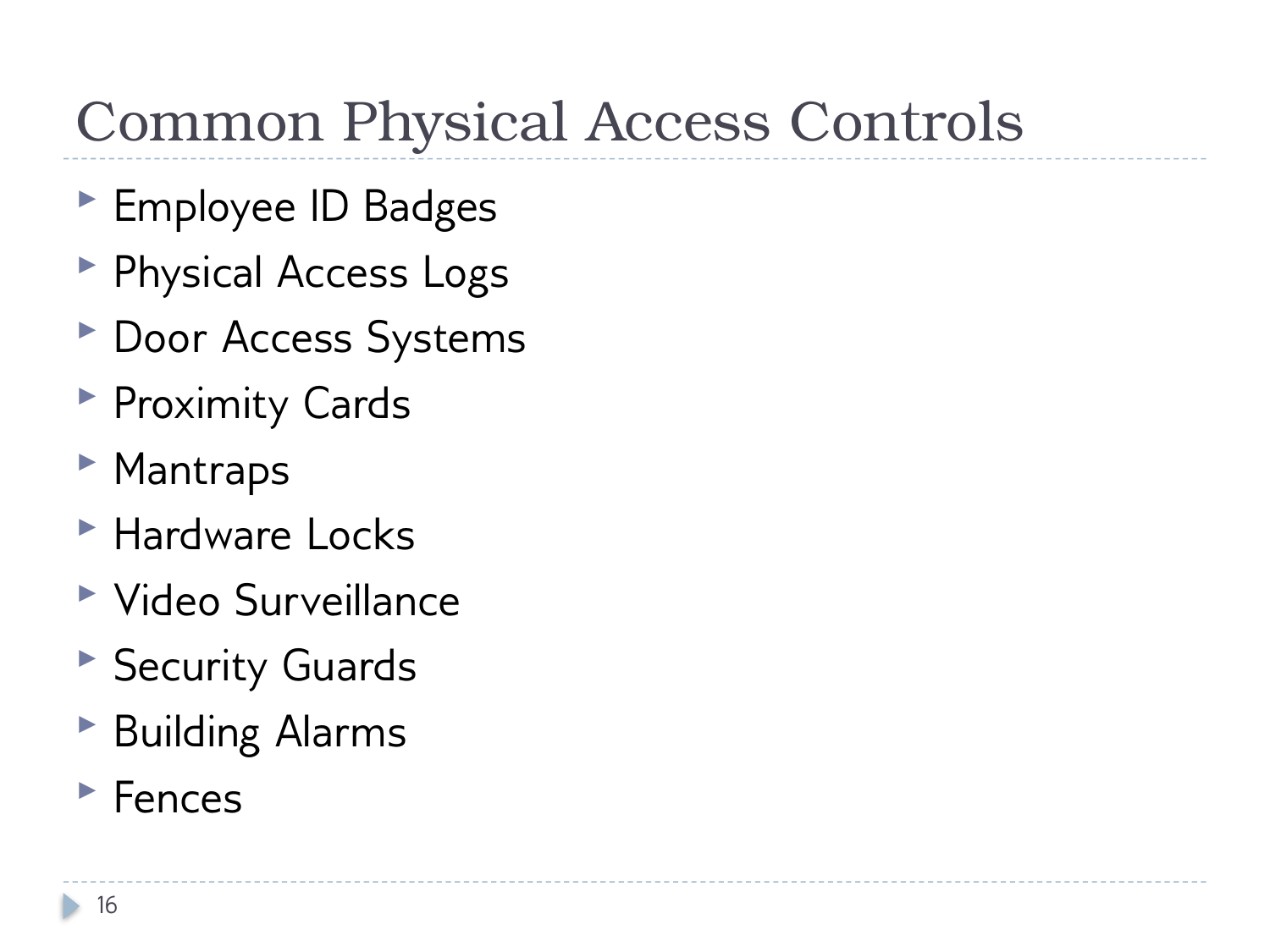

# Common Physical Access Controls
Employee ID Badges
Physical Access Logs
Door Access Systems
Proximity Cards
Mantraps
Hardware Locks
Video Surveillance
Security Guards
Building Alarms
Fences
16